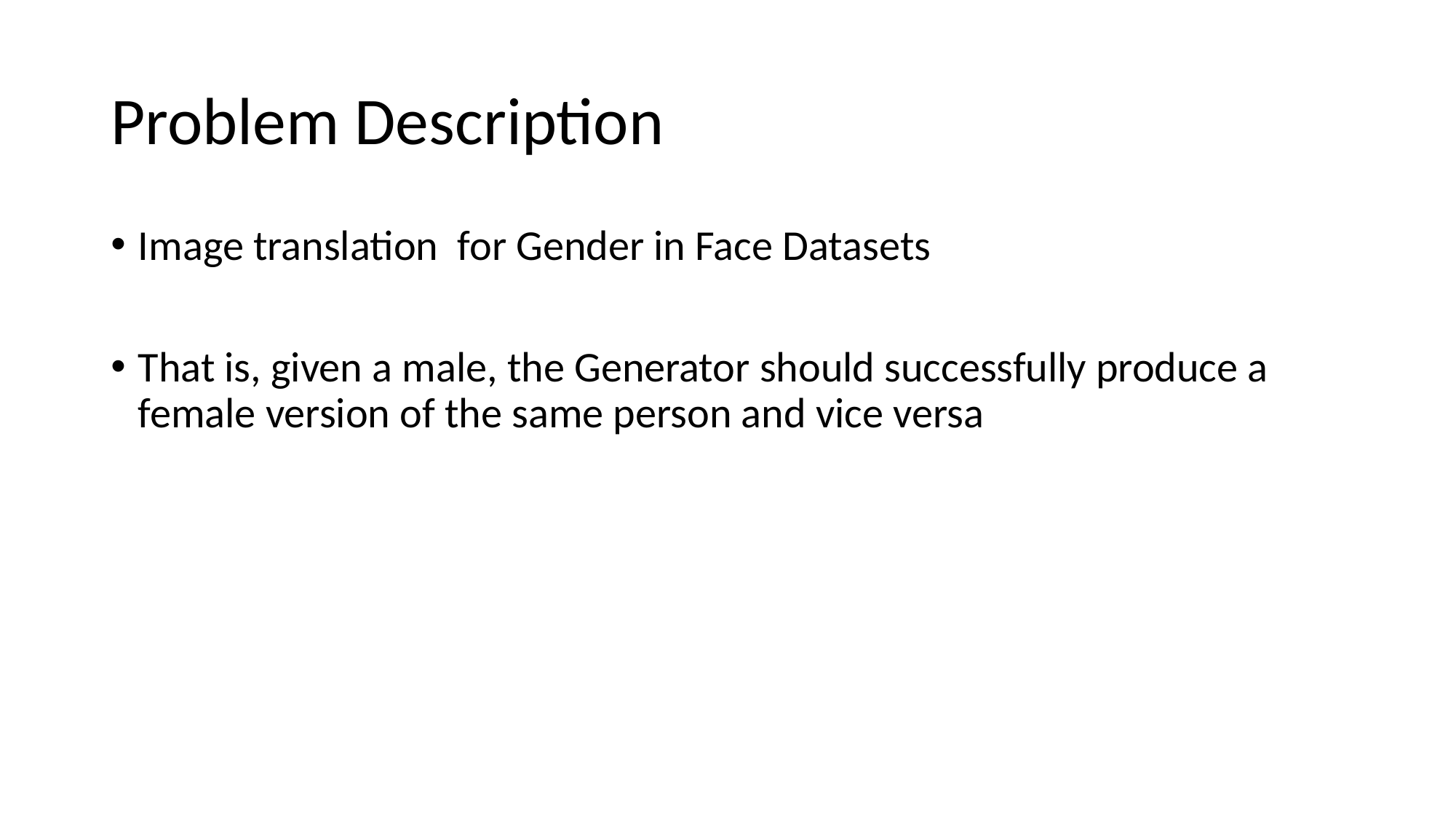

# Problem Description
Image translation  for Gender in Face Datasets

That is, given a male, the Generator should successfully produce a female version of the same person and vice versa